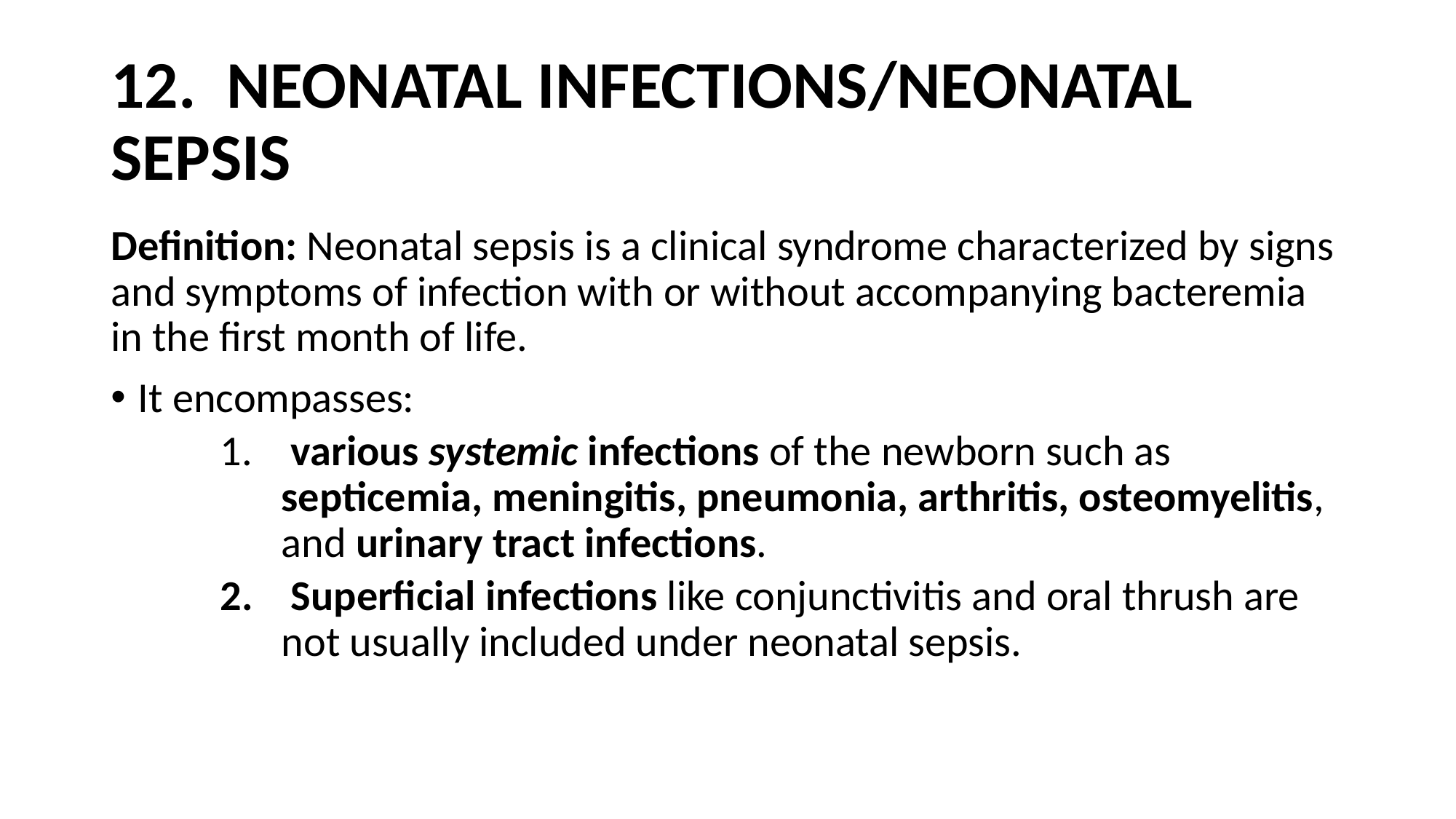

# 12.  NEONATAL INFECTIONS/NEONATAL SEPSIS
Definition: Neonatal sepsis is a clinical syndrome characterized by signs and symptoms of infection with or without accompanying bacteremia in the first month of life.
It encompasses:
 various systemic infections of the newborn such as septicemia, meningitis, pneumonia, arthritis, osteomyelitis, and urinary tract infections.
 Superficial infections like conjunctivitis and oral thrush are not usually included under neonatal sepsis.